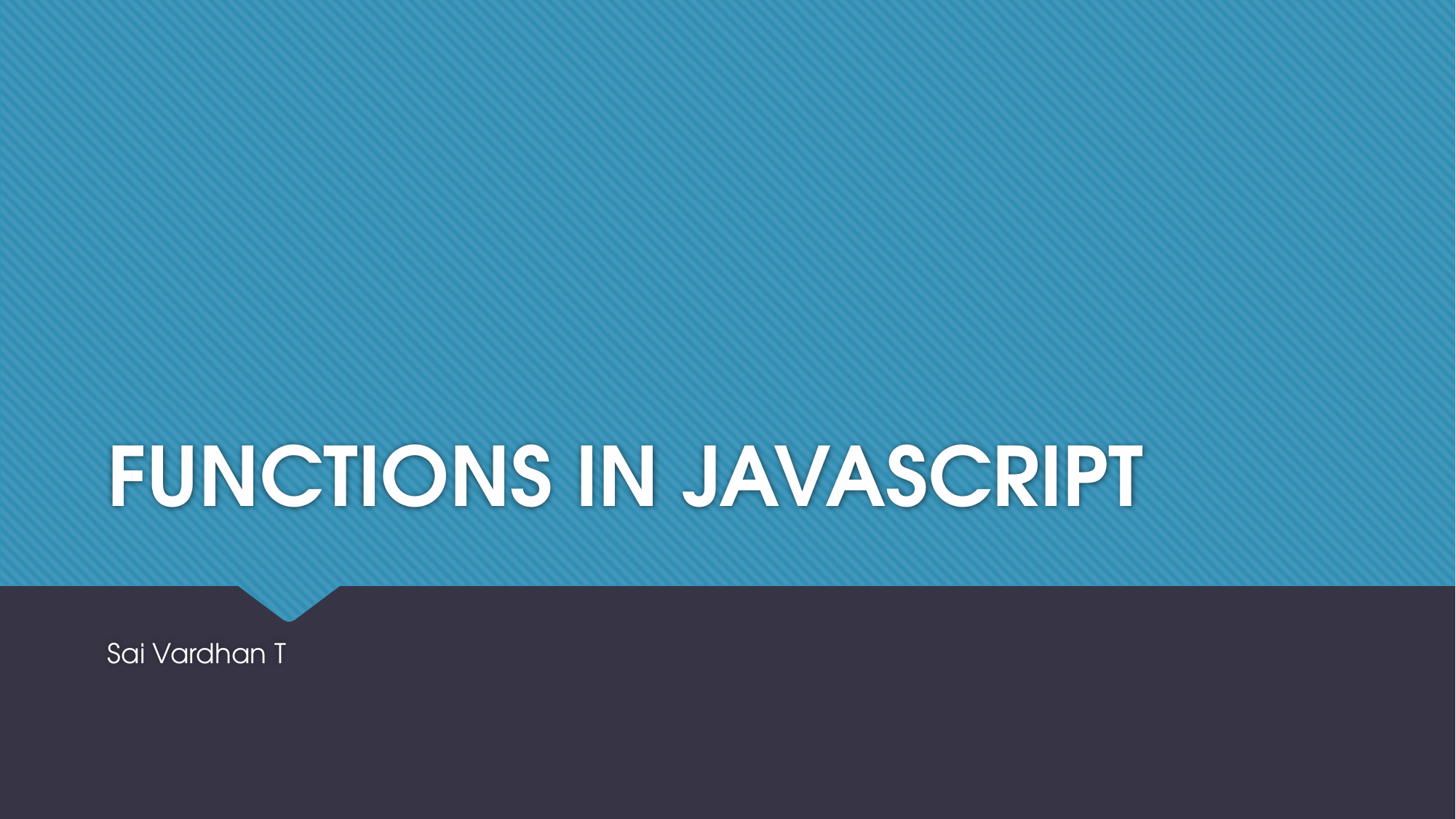

# FUNCTIONS IN JAVASCRIPT
Sai Vardhan T